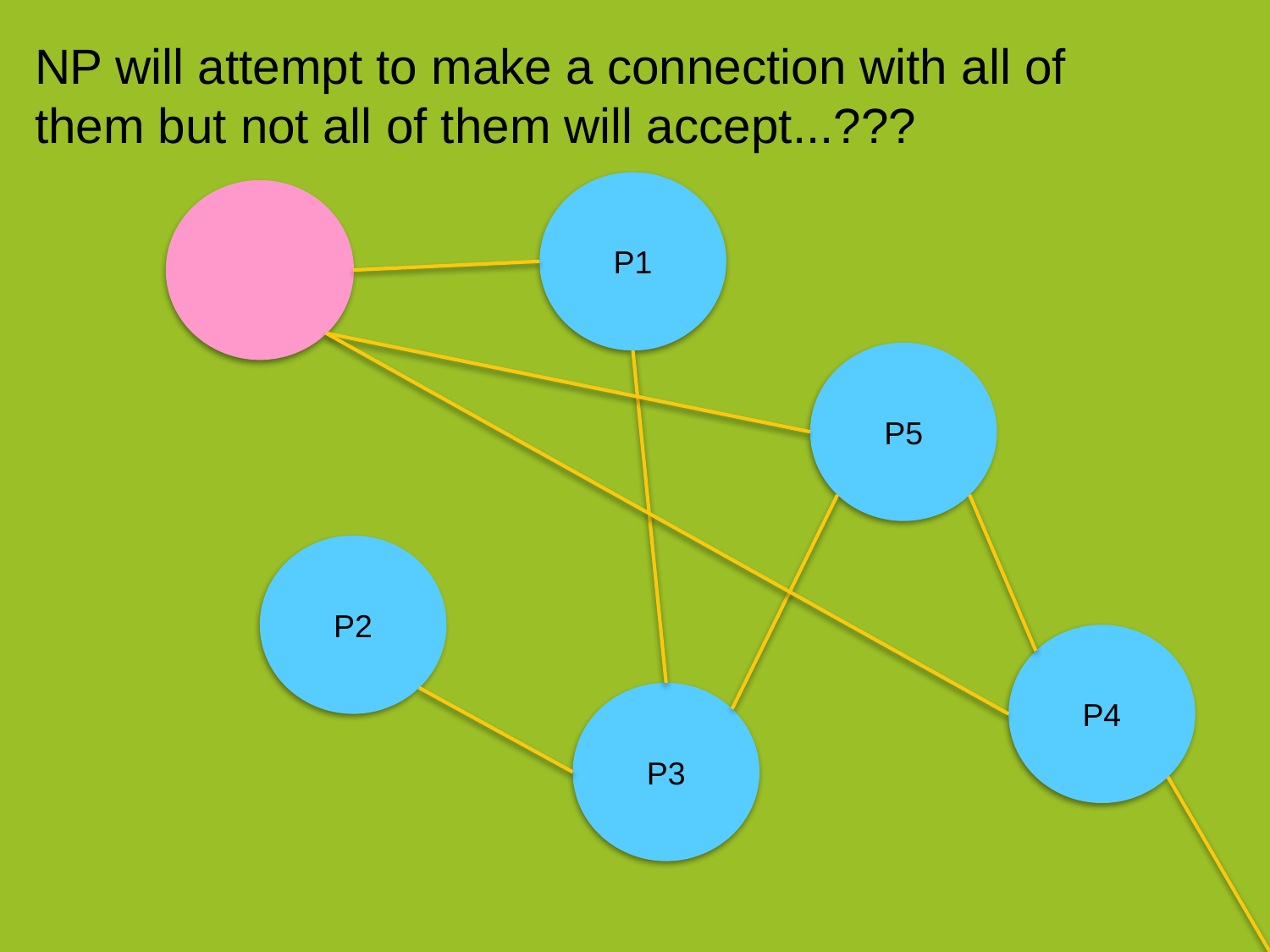

NP will attempt to make a connection with all of them but not all of them will accept...???
P1

P5
P2
P4
P3